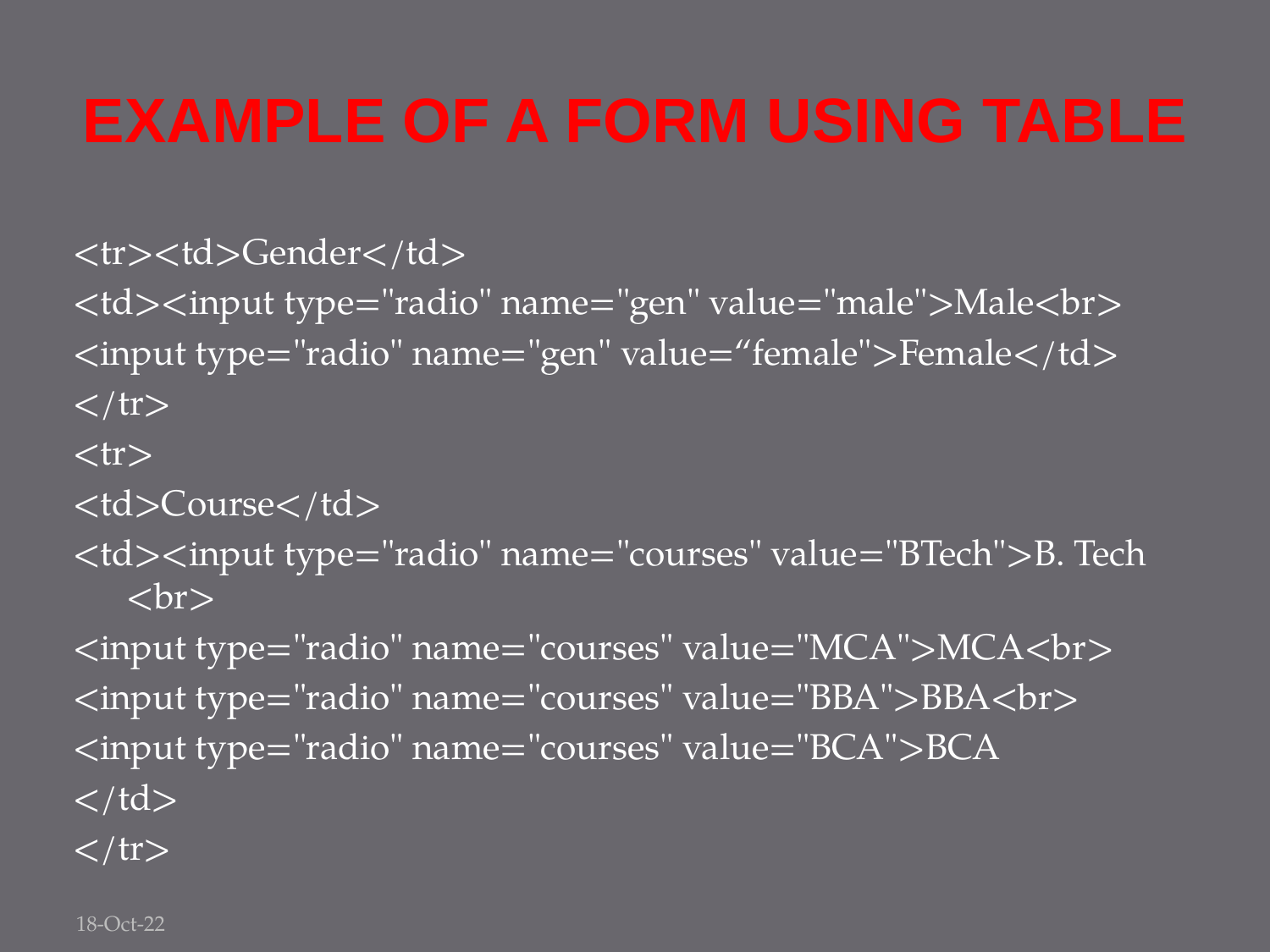

# Example of a form using table
<tr><td>Gender</td>
<td><input type="radio" name="gen" value="male">Male<br>
<input type="radio" name="gen" value=“female">Female</td>
</tr>
<tr>
<td>Course</td>
<td><input type="radio" name="courses" value="BTech">B. Tech <br>
<input type="radio" name="courses" value="MCA">MCA<br>
<input type="radio" name="courses" value="BBA">BBA<br>
<input type="radio" name="courses" value="BCA">BCA
</td>
</tr>

18-Oct-22